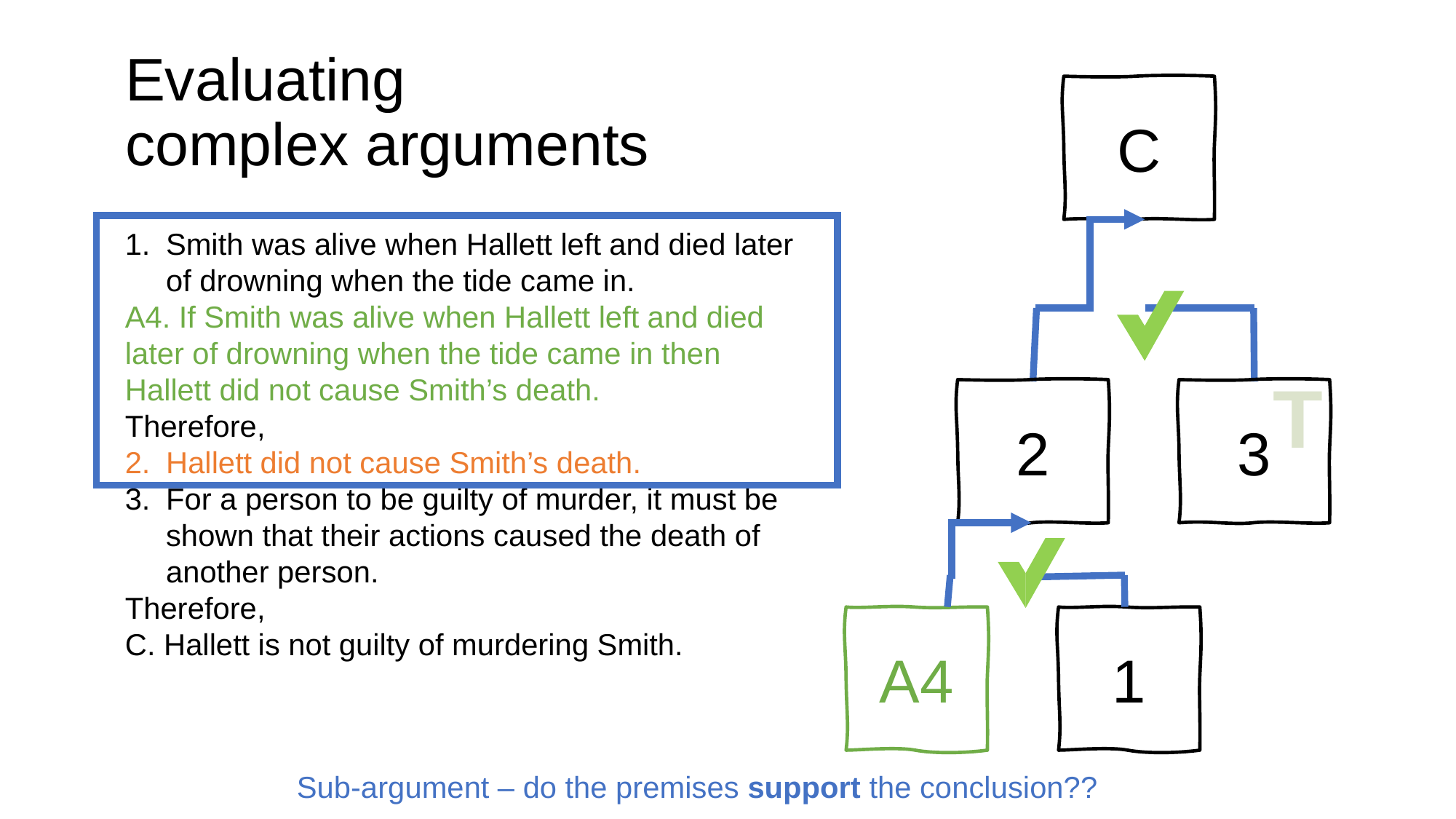

# Evaluating complex arguments
C

Smith was alive when Hallett left and died later of drowning when the tide came in.
A4. If Smith was alive when Hallett left and died later of drowning when the tide came in then Hallett did not cause Smith’s death.
Therefore,
Hallett did not cause Smith’s death.
For a person to be guilty of murder, it must be shown that their actions caused the death of another person.
Therefore,
C. Hallett is not guilty of murdering Smith.

T
2
3

A4
1
Sub-argument – do the premises support the conclusion??